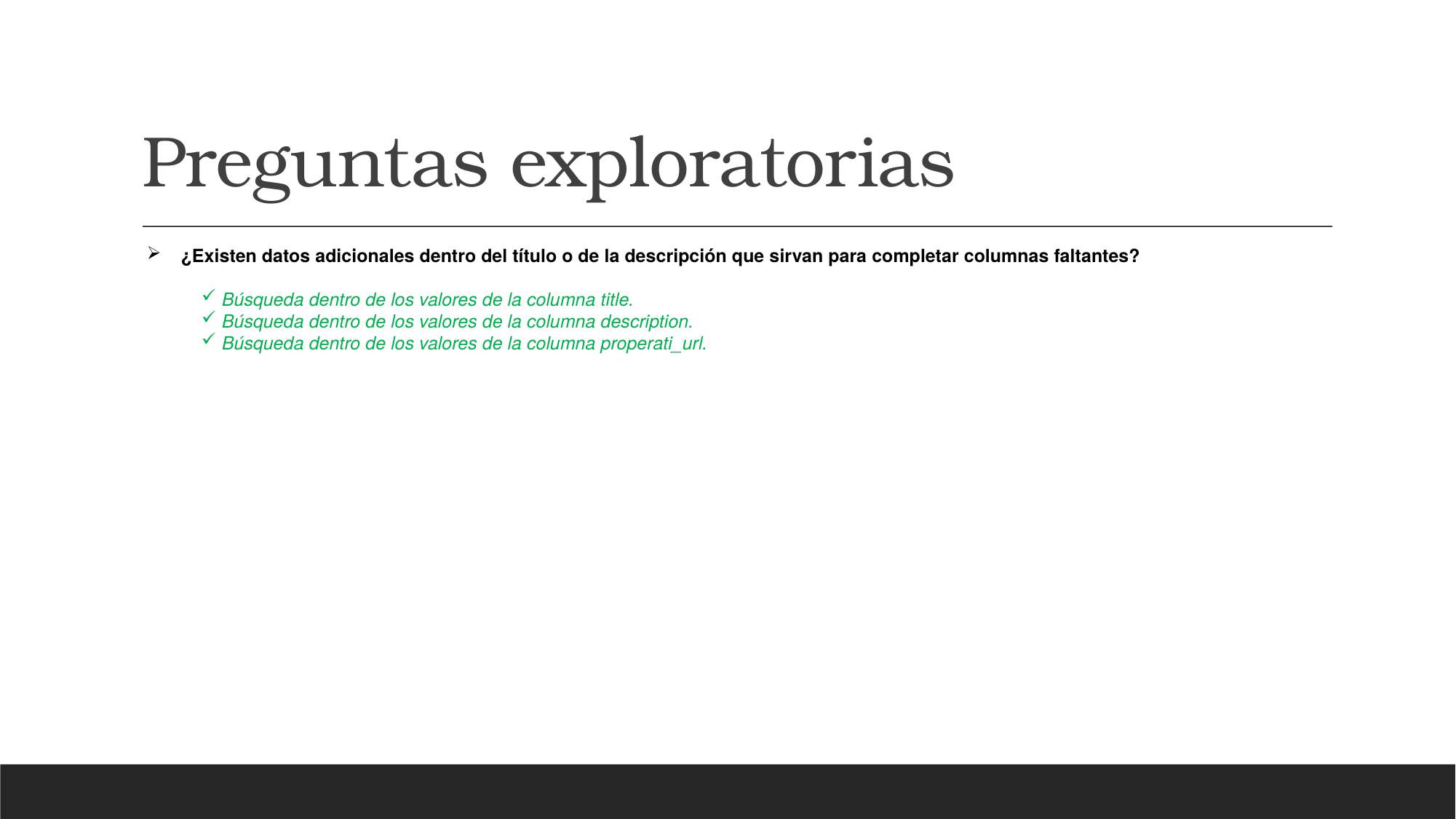

# Preguntas exploratorias
¿Existen datos adicionales dentro del título o de la descripción que sirvan para completar columnas faltantes?

Búsqueda dentro de los valores de la columna title.
Búsqueda dentro de los valores de la columna description.
Búsqueda dentro de los valores de la columna properati_url.